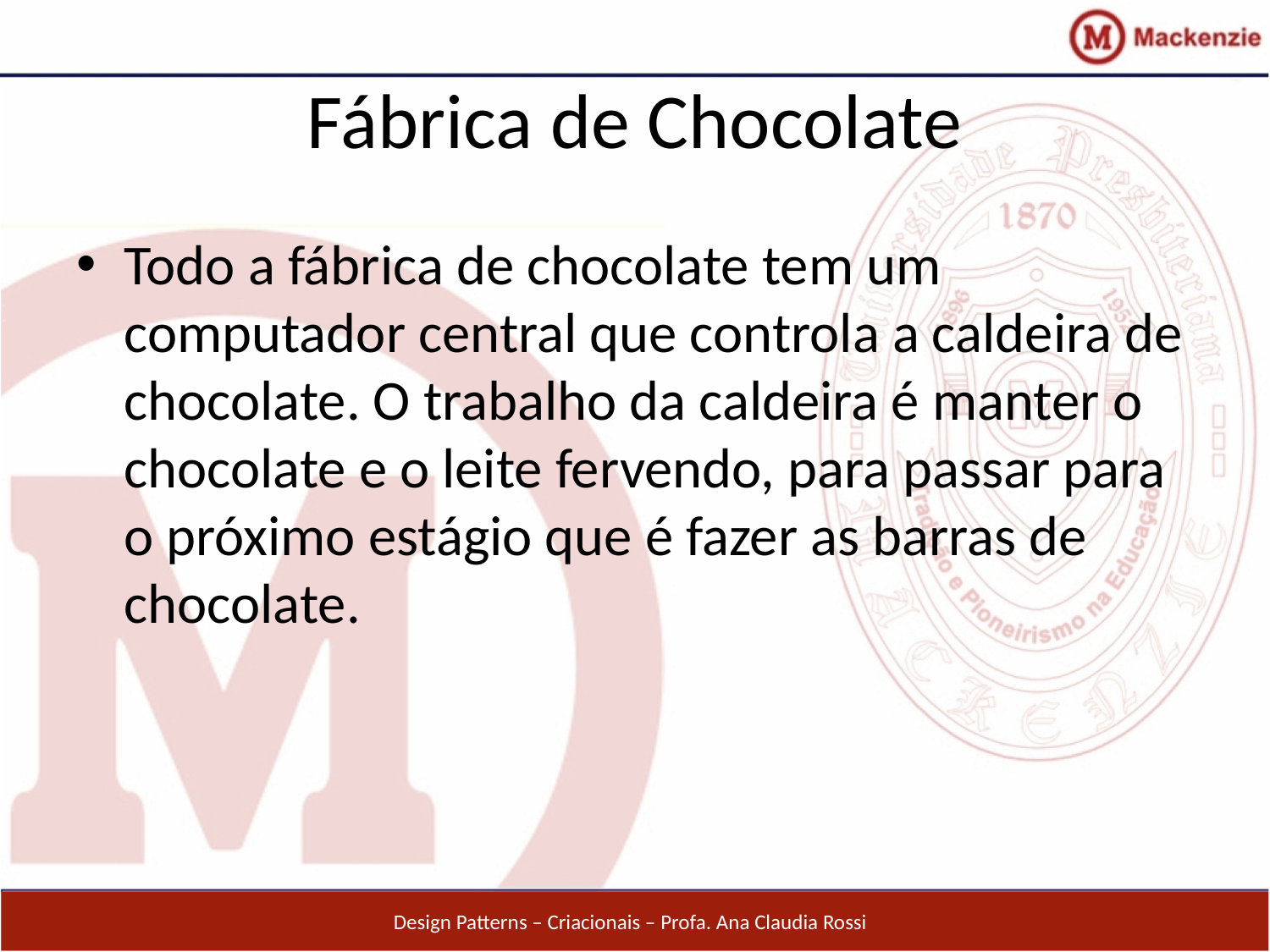

Fábrica de Chocolate
Todo a fábrica de chocolate tem um computador central que controla a caldeira de chocolate. O trabalho da caldeira é manter o chocolate e o leite fervendo, para passar para o próximo estágio que é fazer as barras de chocolate.
Design Patterns – Criacionais – Profa. Ana Claudia Rossi